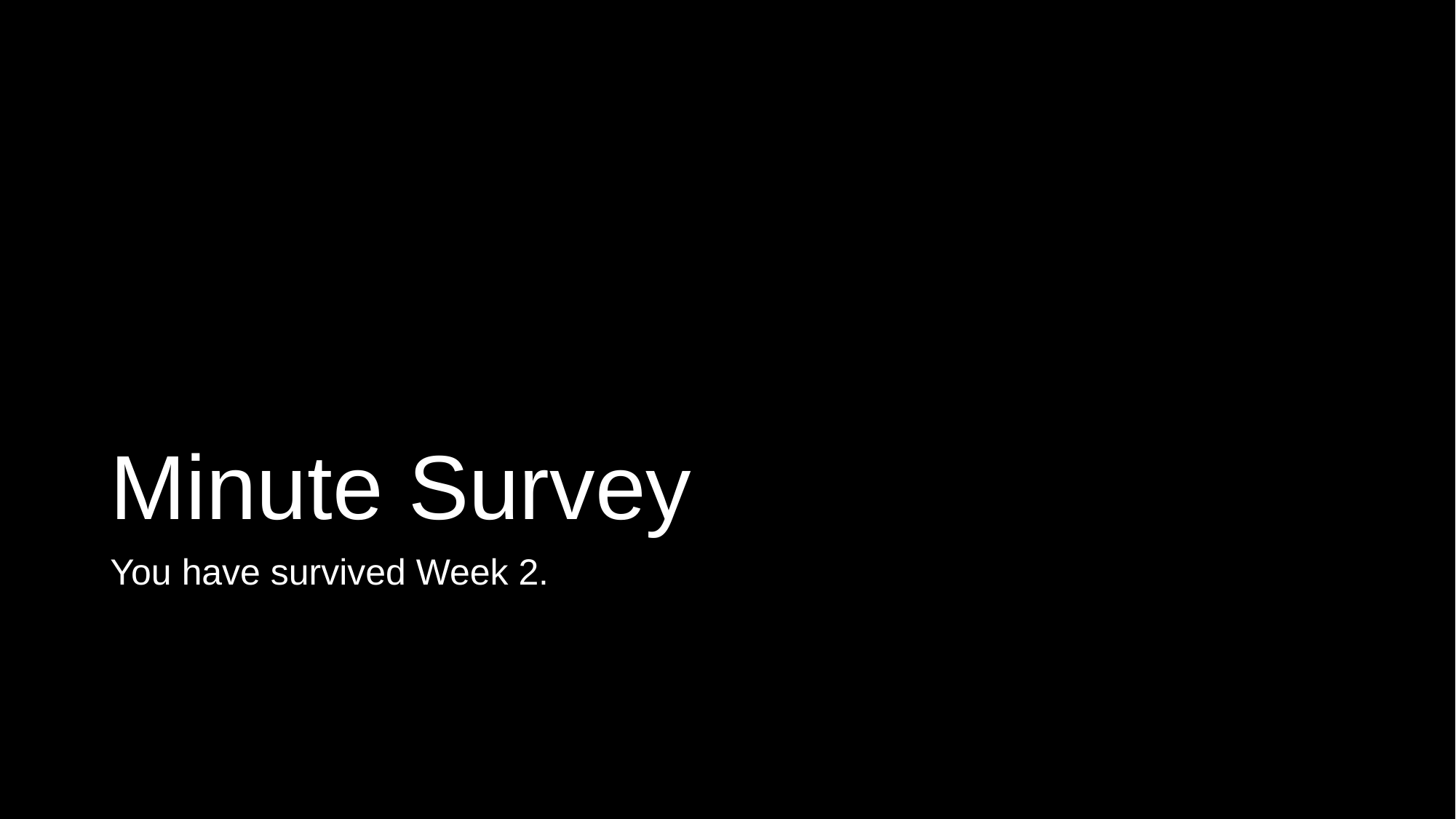

# Minute Survey
You have survived Week 2.